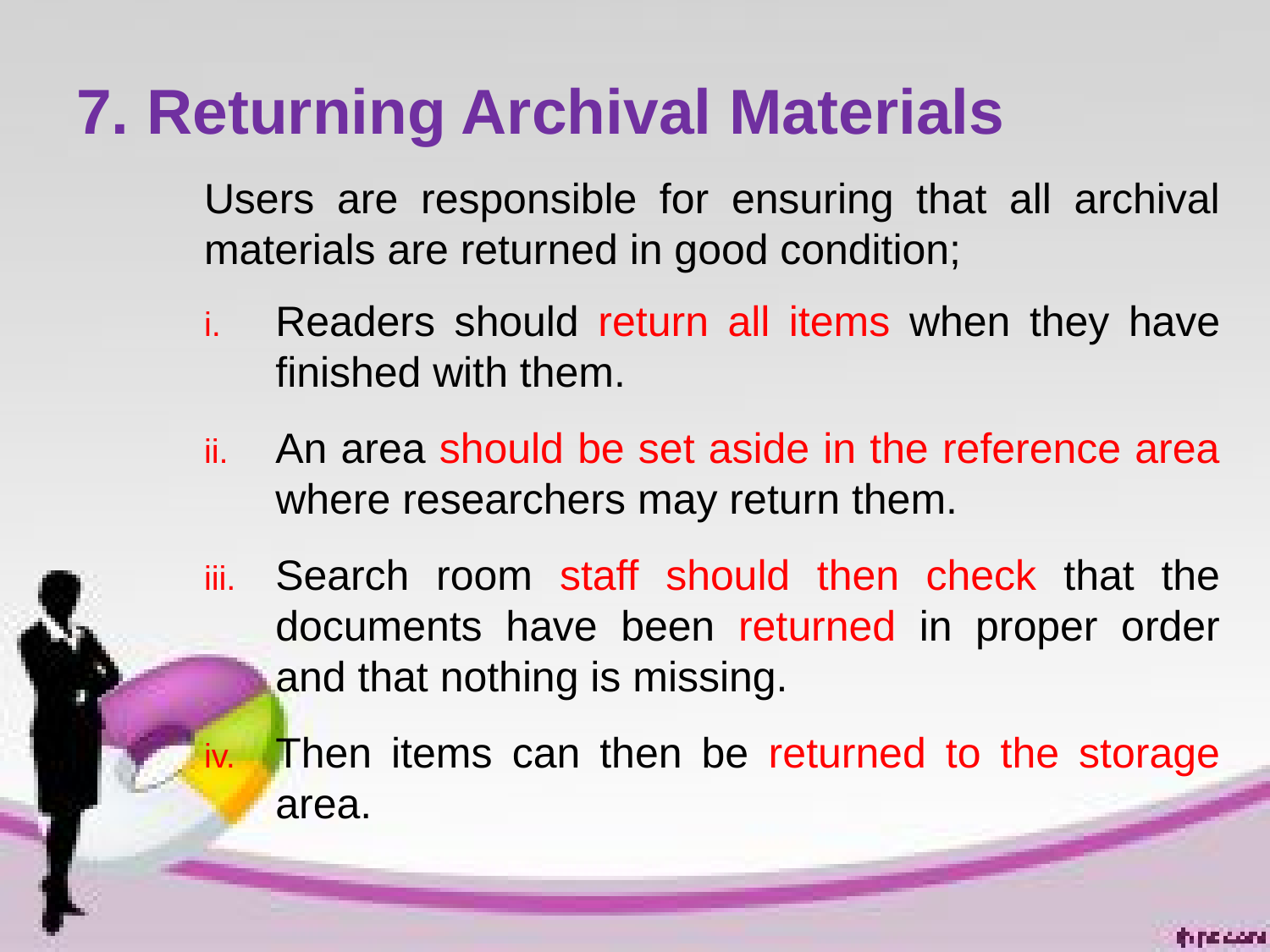

# 7. Returning Archival Materials
Users are responsible for ensuring that all archival materials are returned in good condition;

Readers should return all items when they have finished with them.

An area should be set aside in the reference area where researchers may return them.

Search room staff should then check that the documents have been returned in proper order and that nothing is missing.

Then items can then be returned to the storage area.